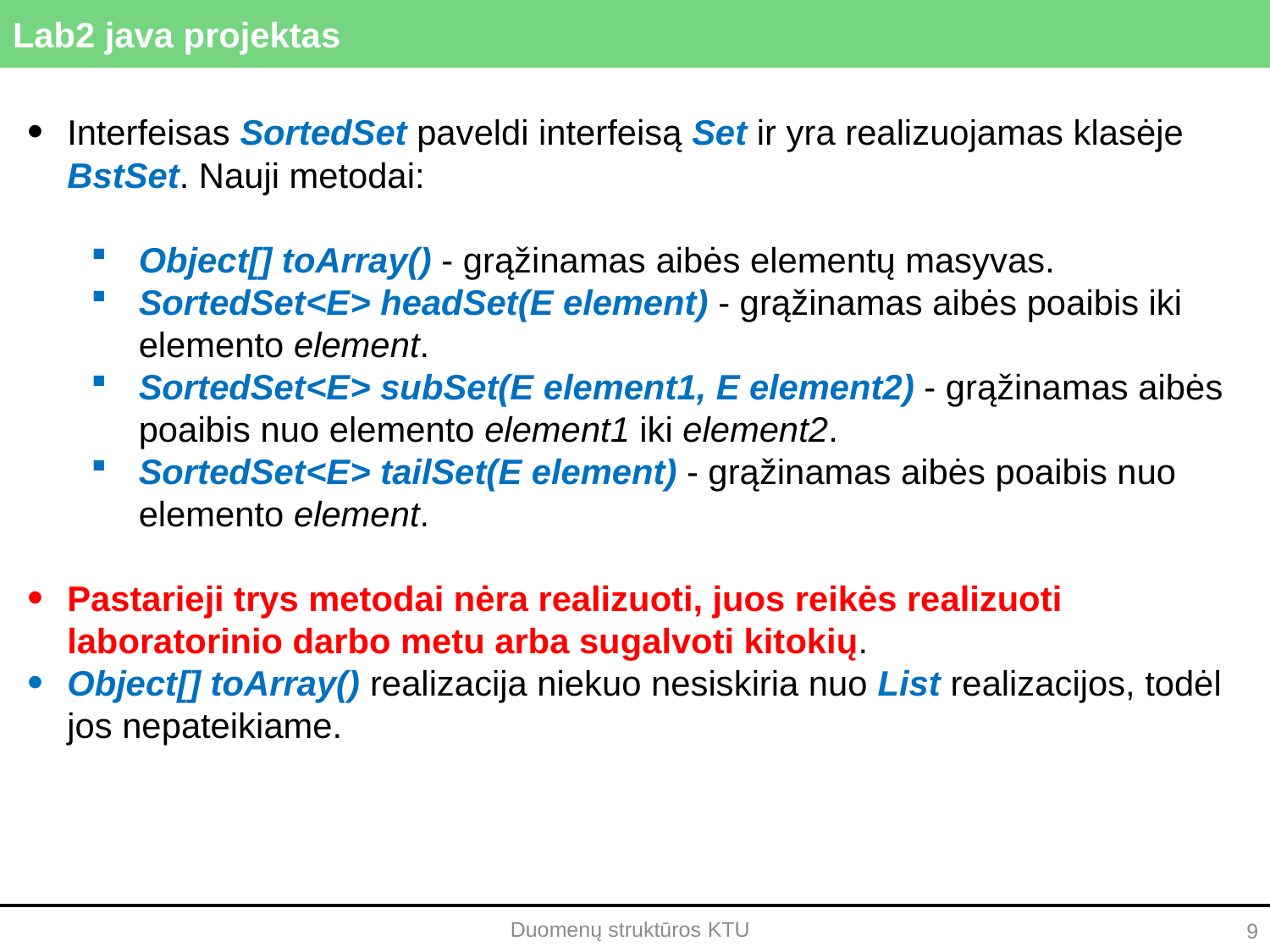

# Lab2 java projektas
Interfeisas SortedSet paveldi interfeisą Set ir yra realizuojamas klasėje BstSet. Nauji metodai:

Object[] toArray() - grąžinamas aibės elementų masyvas.
SortedSet<E> headSet(E element) - grąžinamas aibės poaibis iki elemento element.
SortedSet<E> subSet(E element1, E element2) - grąžinamas aibės poaibis nuo elemento element1 iki element2.
SortedSet<E> tailSet(E element) - grąžinamas aibės poaibis nuo elemento element.

Pastarieji trys metodai nėra realizuoti, juos reikės realizuoti laboratorinio darbo metu arba sugalvoti kitokių.
Object[] toArray() realizacija niekuo nesiskiria nuo List realizacijos, todėl jos nepateikiame.
Duomenų struktūros KTU
9